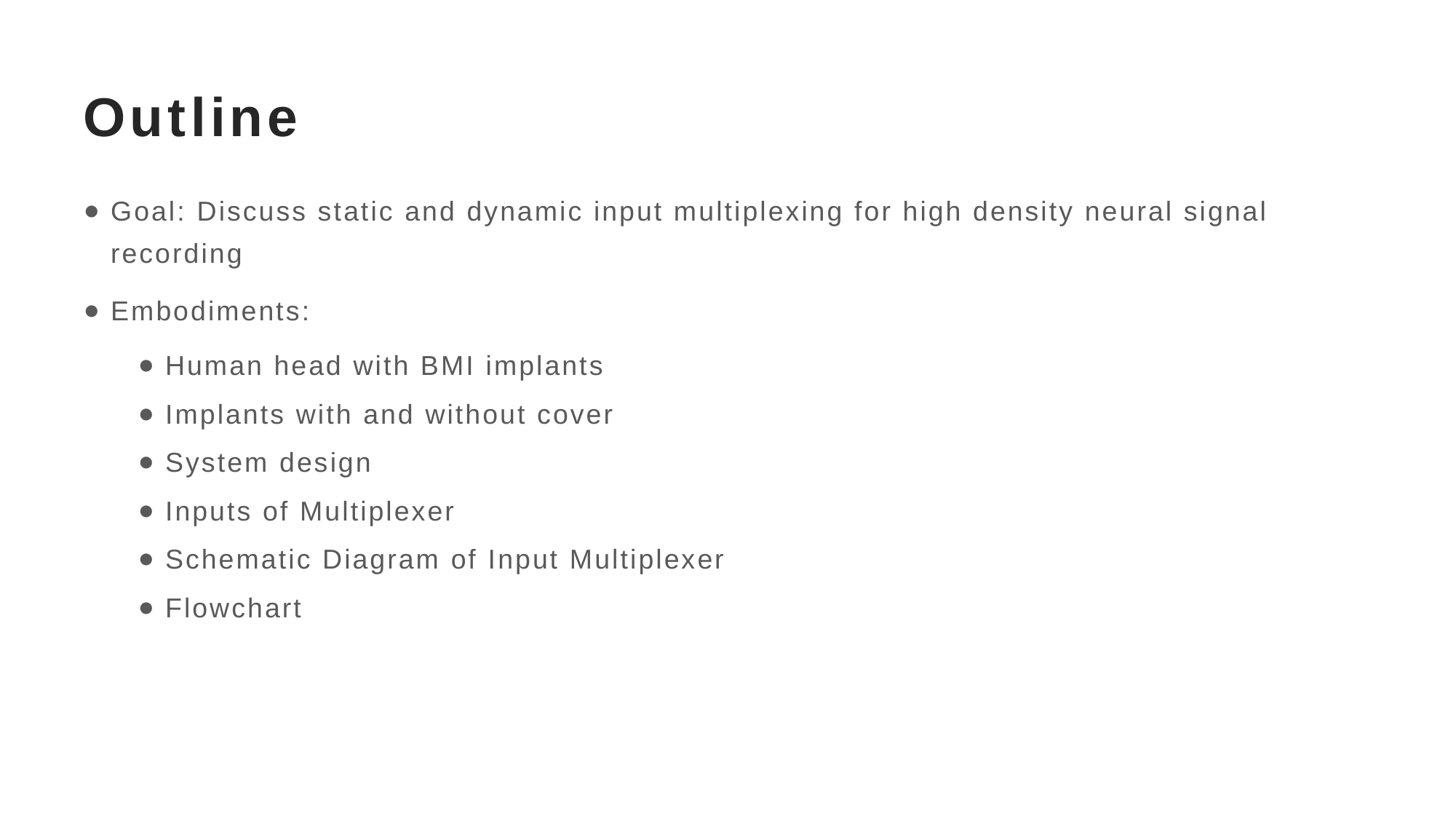

# Outline
Goal: Discuss static and dynamic input multiplexing for high density neural signal recording
Embodiments:
Human head with BMI implants
Implants with and without cover
System design
Inputs of Multiplexer
Schematic Diagram of Input Multiplexer
Flowchart